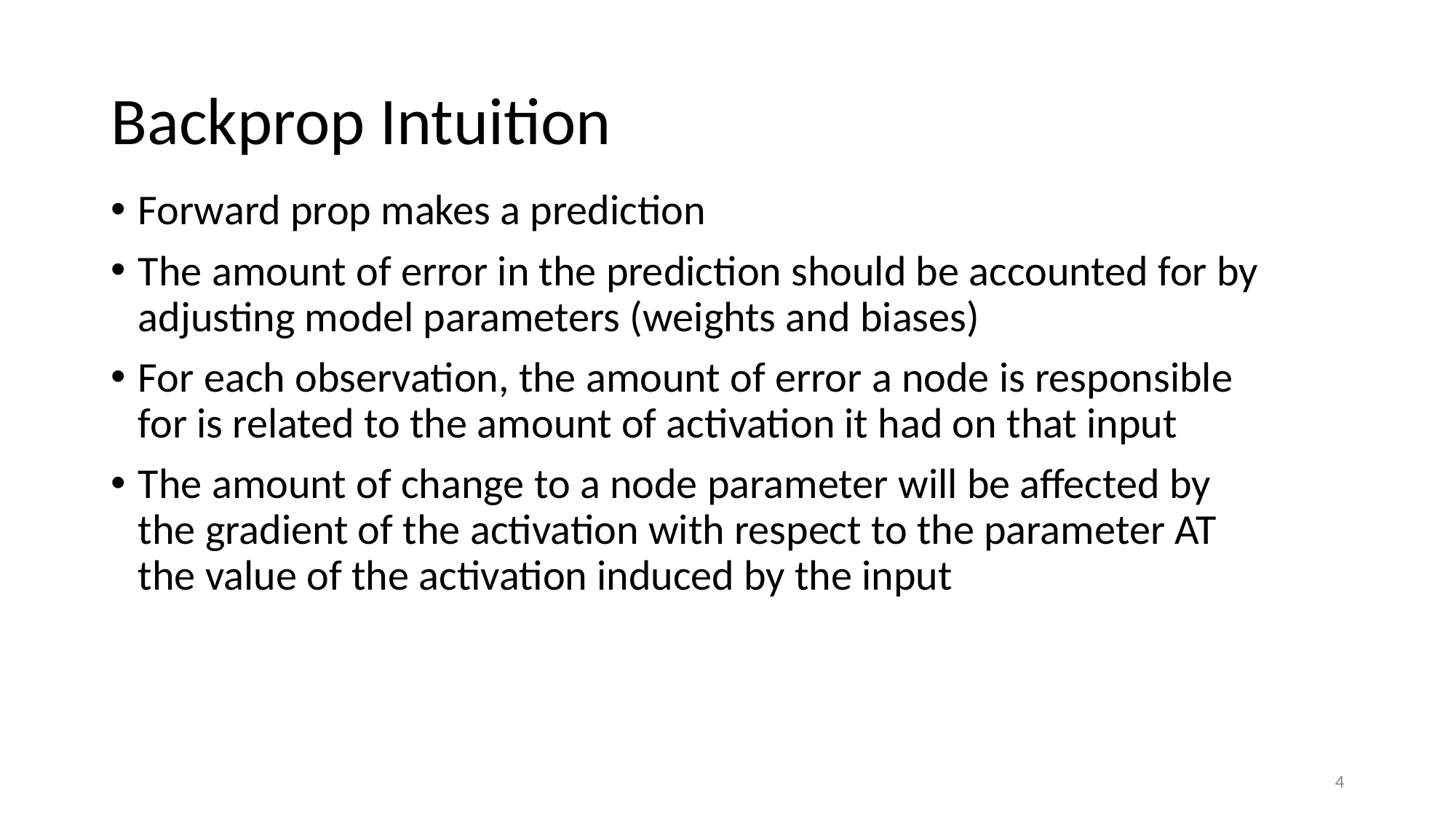

# Backprop Intuition
Forward prop makes a prediction
The amount of error in the prediction should be accounted for by adjusting model parameters (weights and biases)
For each observation, the amount of error a node is responsible for is related to the amount of activation it had on that input
The amount of change to a node parameter will be affected by the gradient of the activation with respect to the parameter AT the value of the activation induced by the input
4